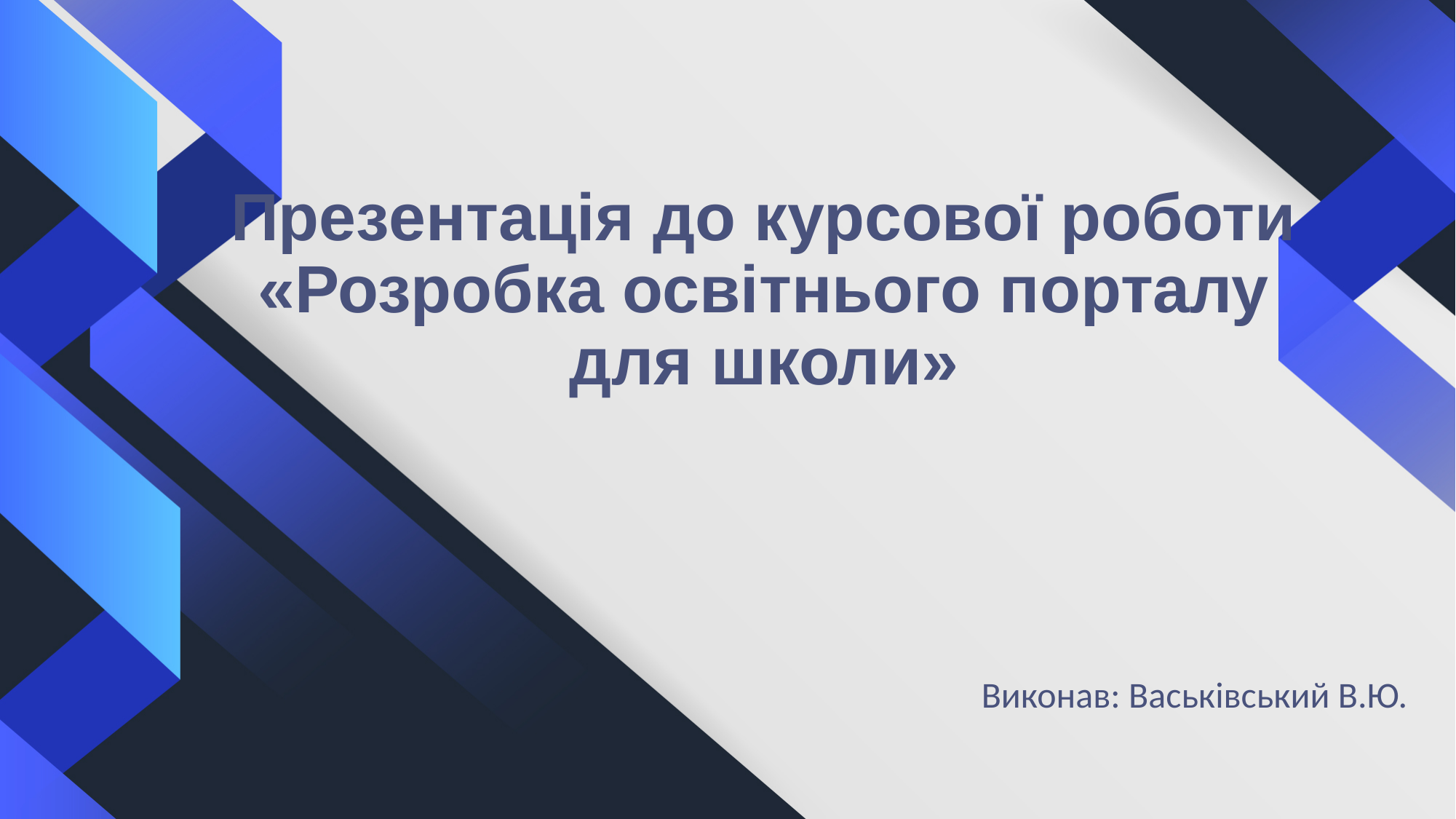

# Презентація до курсової роботи «Розробка освітнього порталу для школи»
Виконав: Васьківський В.Ю.